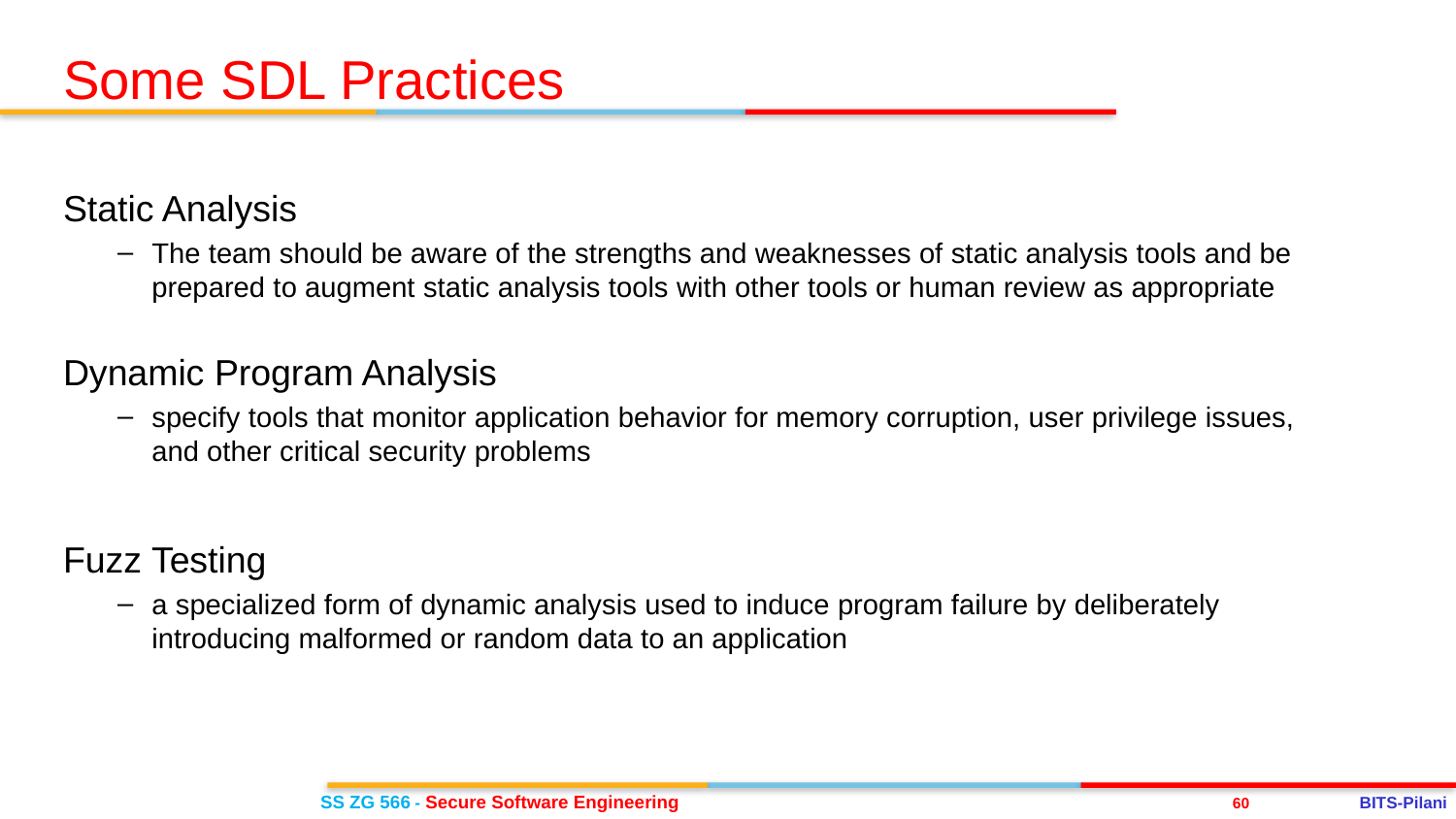

Some SDL Practices
Static Analysis
The team should be aware of the strengths and weaknesses of static analysis tools and be prepared to augment static analysis tools with other tools or human review as appropriate

Dynamic Program Analysis
specify tools that monitor application behavior for memory corruption, user privilege issues, and other critical security problems

Fuzz Testing
a specialized form of dynamic analysis used to induce program failure by deliberately introducing malformed or random data to an application